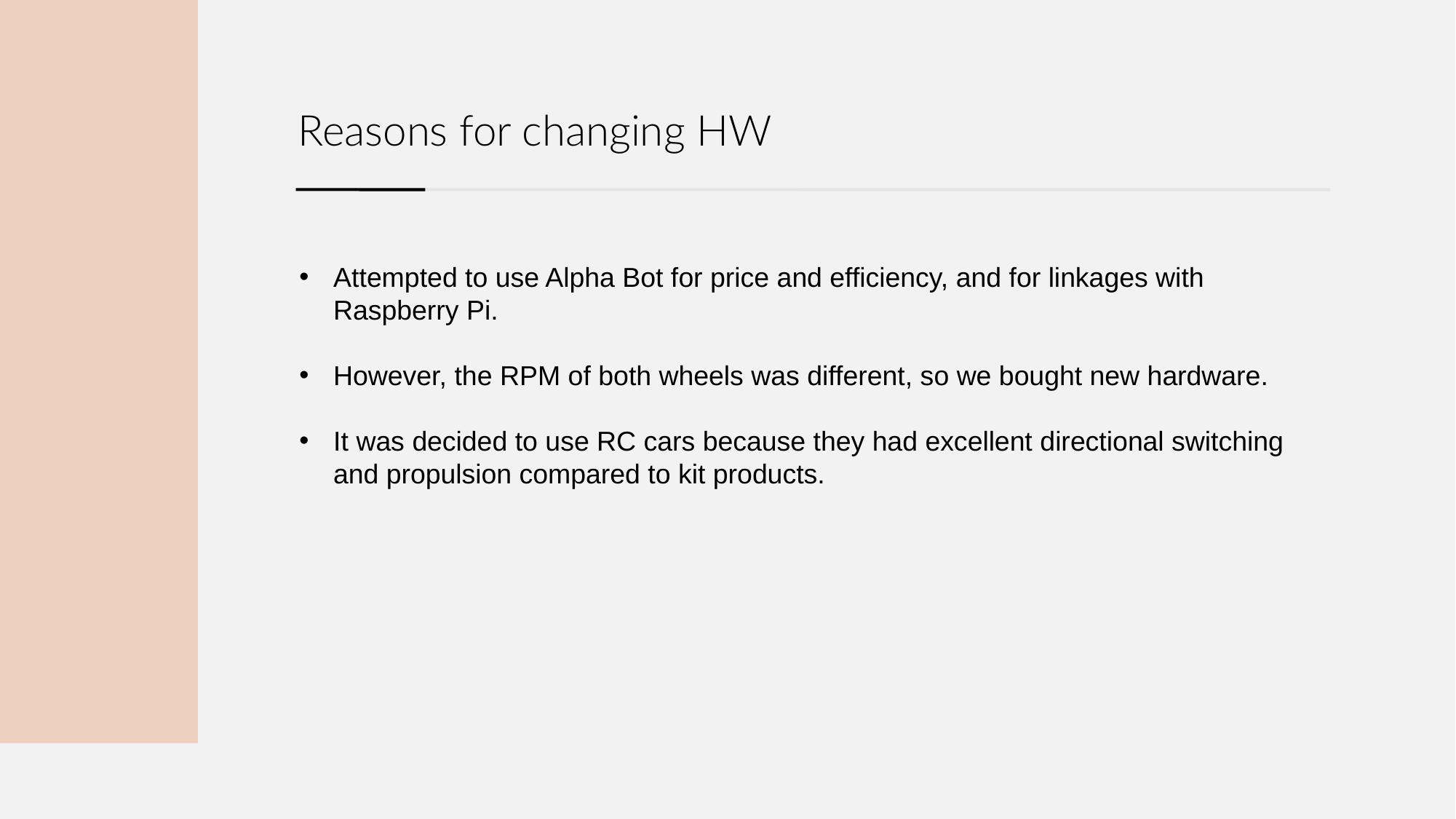

Reasons for changing HW

Attempted to use Alpha Bot for price and efficiency, and for linkages with Raspberry Pi.

However, the RPM of both wheels was different, so we bought new hardware.

It was decided to use RC cars because they had excellent directional switching and propulsion compared to kit products.